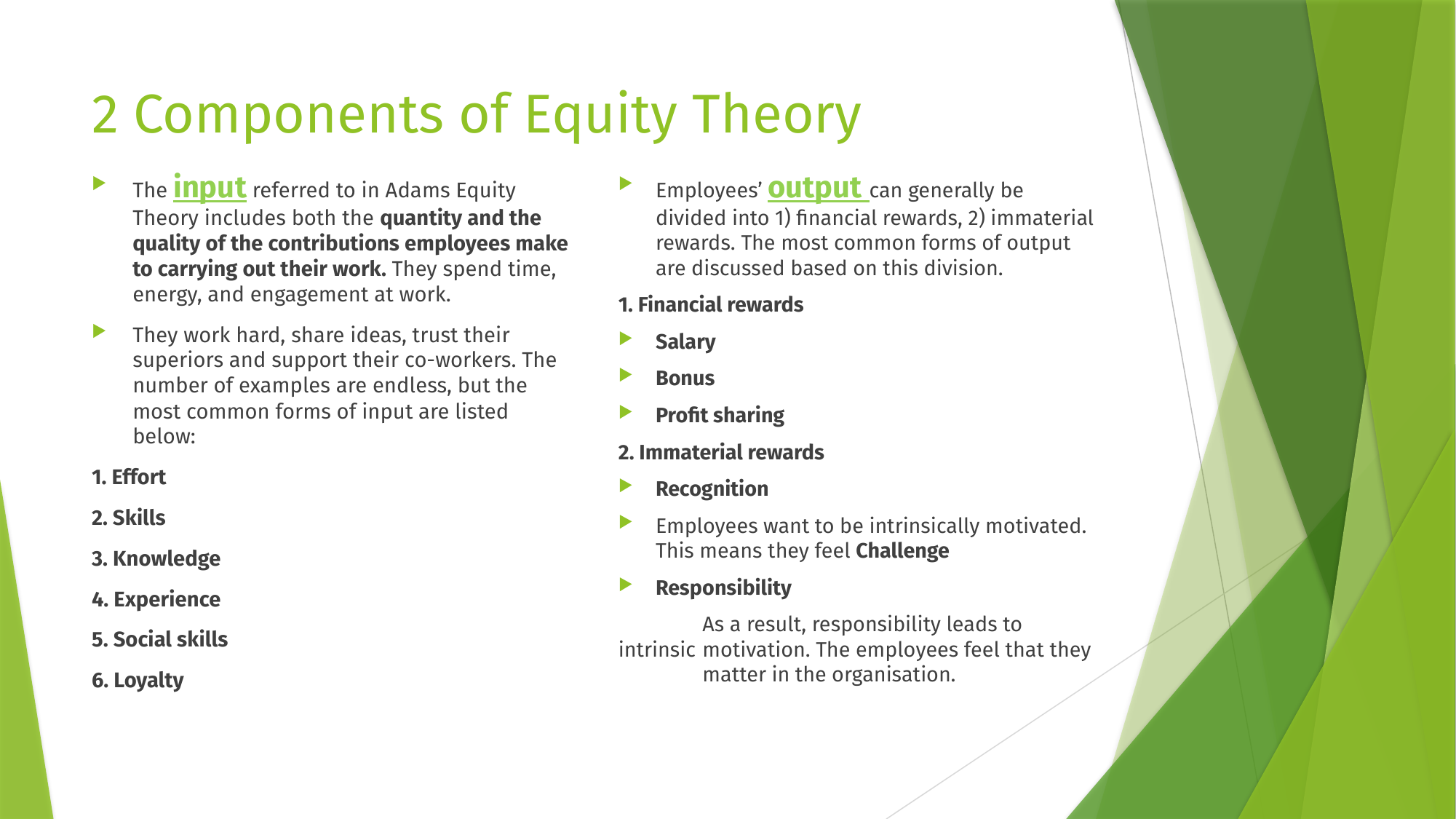

# 2 Components of Equity Theory
The input referred to in Adams Equity Theory includes both the quantity and the quality of the contributions employees make to carrying out their work. They spend time, energy, and engagement at work.
They work hard, share ideas, trust their superiors and support their co-workers. The number of examples are endless, but the most common forms of input are listed below:
1. Effort
2. Skills
3. Knowledge
4. Experience
5. Social skills
6. Loyalty
Employees’ output can generally be divided into 1) financial rewards, 2) immaterial rewards. The most common forms of output are discussed based on this division.
1. Financial rewards
Salary
Bonus
Profit sharing
2. Immaterial rewards
Recognition
Employees want to be intrinsically motivated. This means they feel Challenge
Responsibility
	As a result, responsibility leads to intrinsic 	motivation. The employees feel that they 	matter in the organisation.